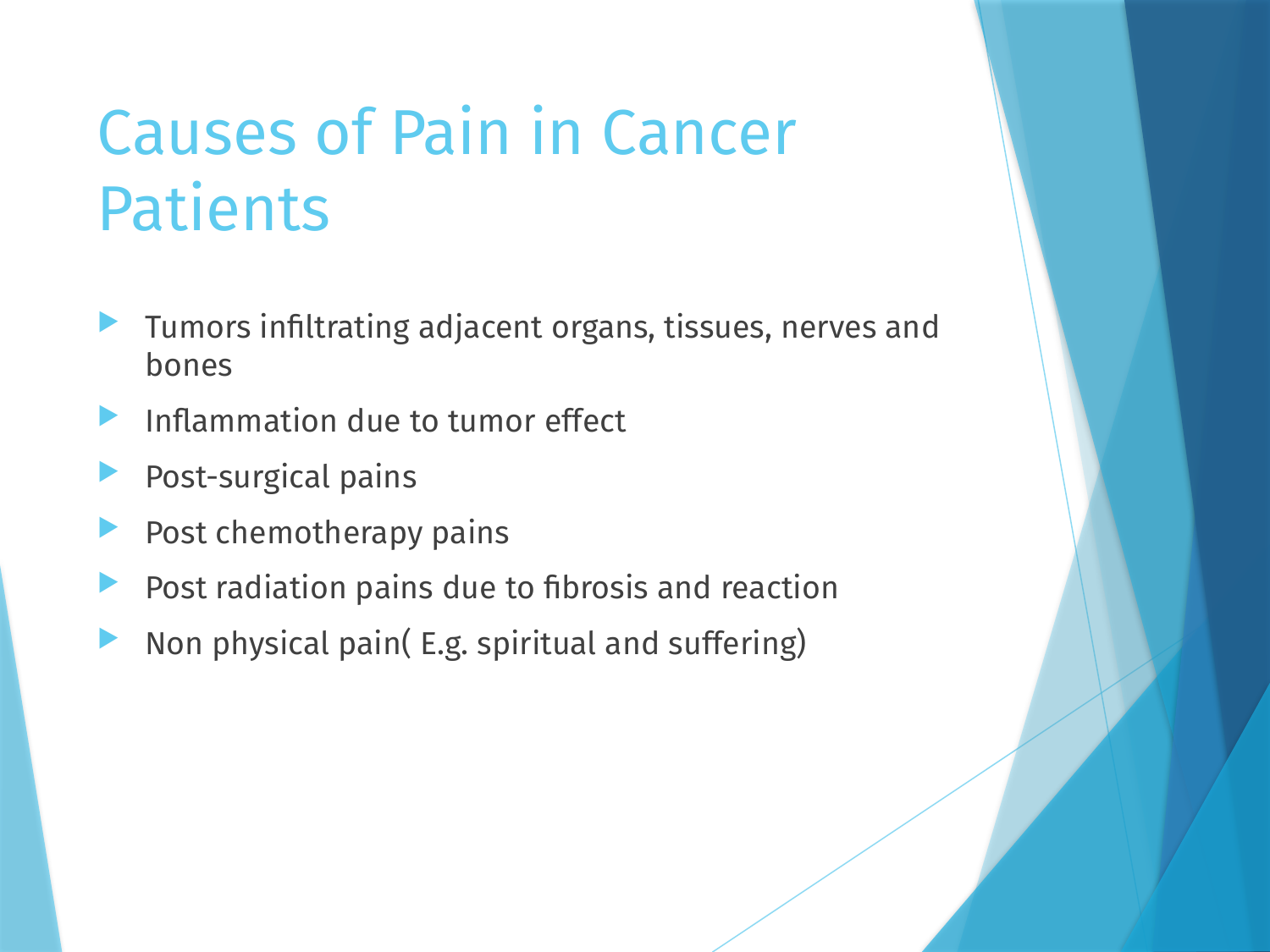

# Causes of Pain in Cancer Patients
Tumors infiltrating adjacent organs, tissues, nerves and bones
Inflammation due to tumor effect
Post-surgical pains
Post chemotherapy pains
Post radiation pains due to fibrosis and reaction
Non physical pain( E.g. spiritual and suffering)